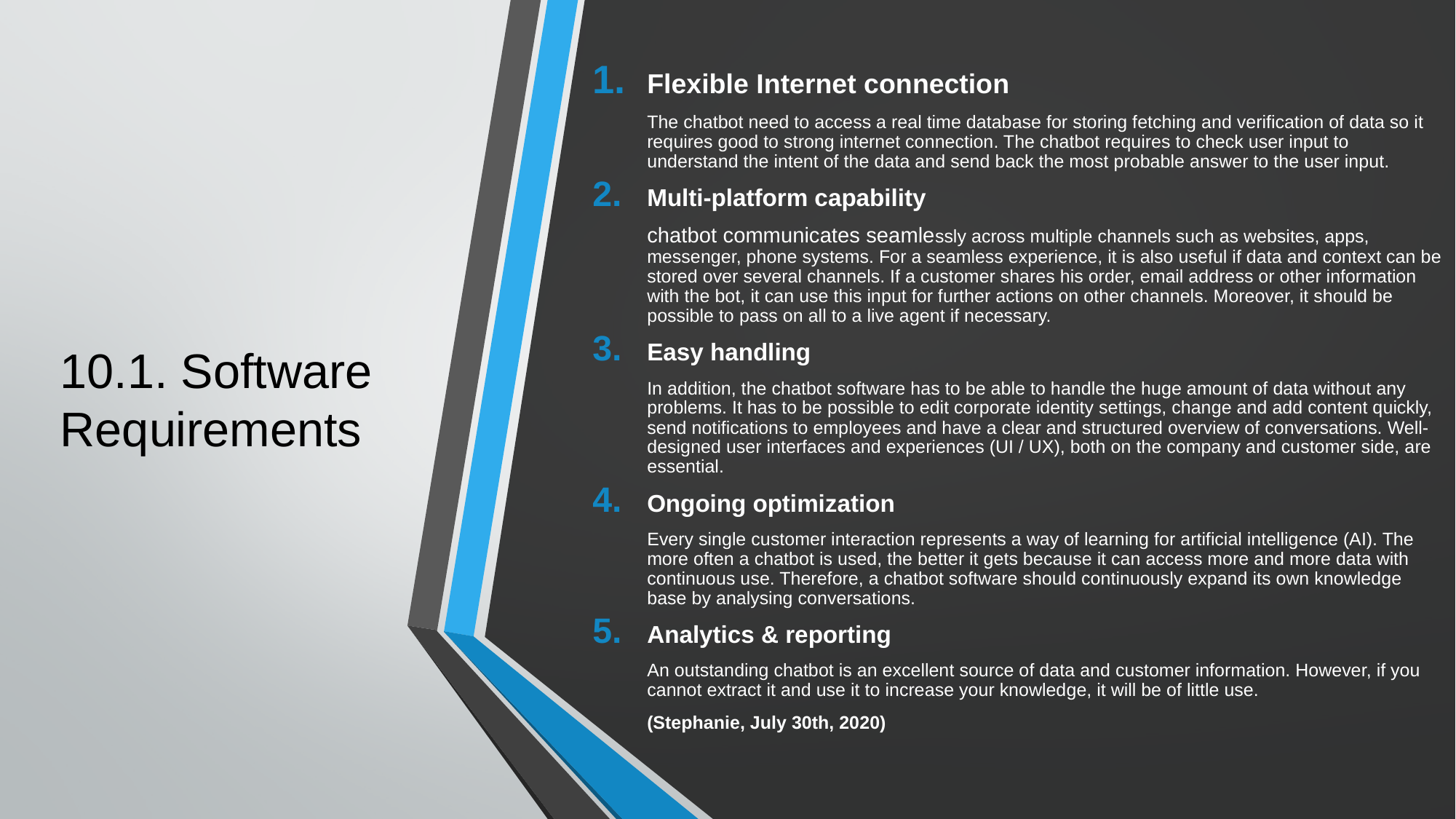

Flexible Internet connection
The chatbot need to access a real time database for storing fetching and verification of data so it requires good to strong internet connection. The chatbot requires to check user input to understand the intent of the data and send back the most probable answer to the user input.
Multi-platform capability
chatbot communicates seamlessly across multiple channels such as websites, apps, messenger, phone systems. For a seamless experience, it is also useful if data and context can be stored over several channels. If a customer shares his order, email address or other information with the bot, it can use this input for further actions on other channels. Moreover, it should be possible to pass on all to a live agent if necessary.
Easy handling
In addition, the chatbot software has to be able to handle the huge amount of data without any problems. It has to be possible to edit corporate identity settings, change and add content quickly, send notifications to employees and have a clear and structured overview of conversations. Well-designed user interfaces and experiences (UI / UX), both on the company and customer side, are essential.
Ongoing optimization
Every single customer interaction represents a way of learning for artificial intelligence (AI). The more often a chatbot is used, the better it gets because it can access more and more data with continuous use. Therefore, a chatbot software should continuously expand its own knowledge base by analysing conversations.
Analytics & reporting
An outstanding chatbot is an excellent source of data and customer information. However, if you cannot extract it and use it to increase your knowledge, it will be of little use.
(Stephanie, July 30th, 2020)
# 10.1. Software Requirements